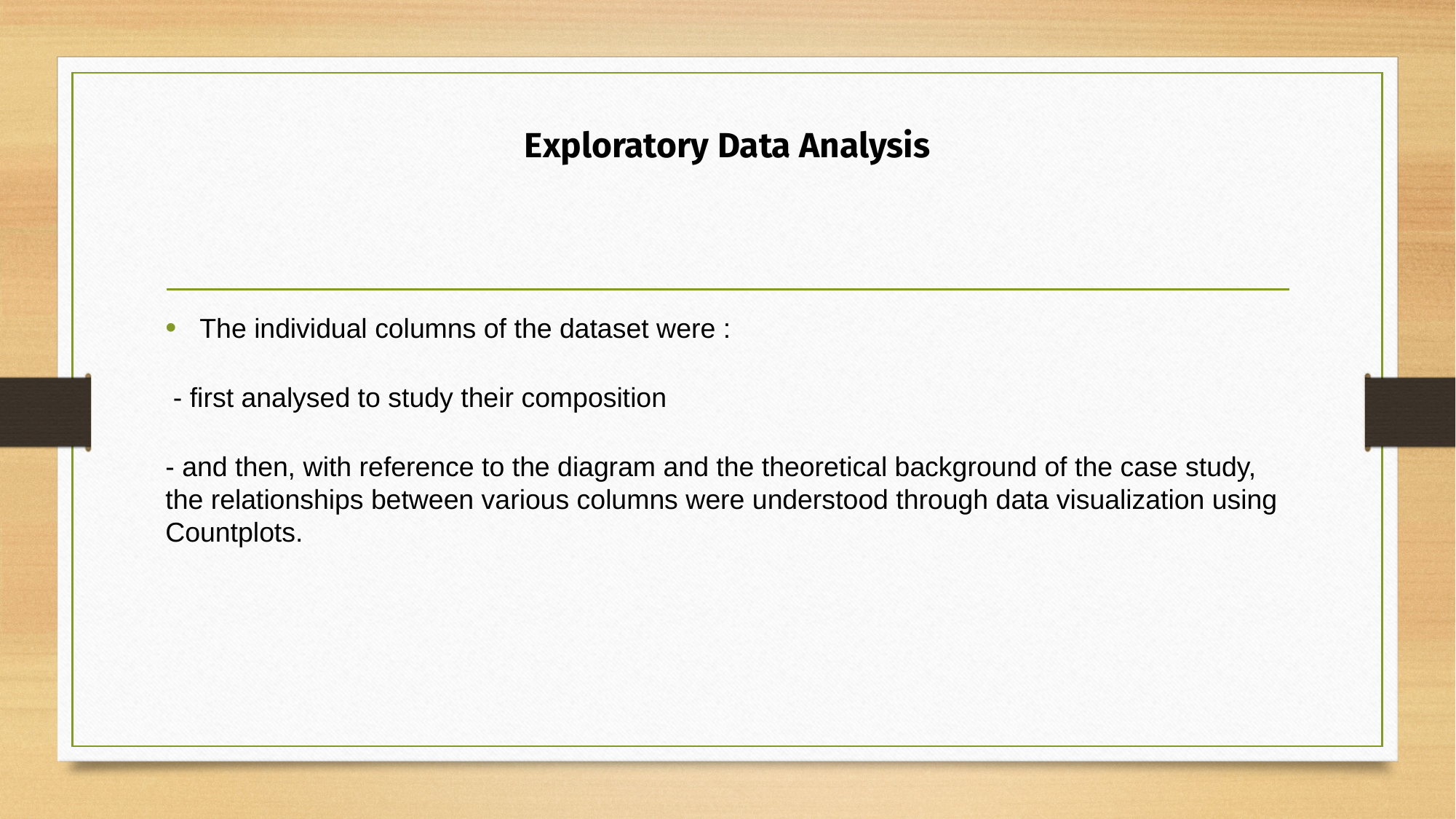

# Exploratory Data Analysis
The individual columns of the dataset were :
 - first analysed to study their composition
- and then, with reference to the diagram and the theoretical background of the case study, the relationships between various columns were understood through data visualization using Countplots.